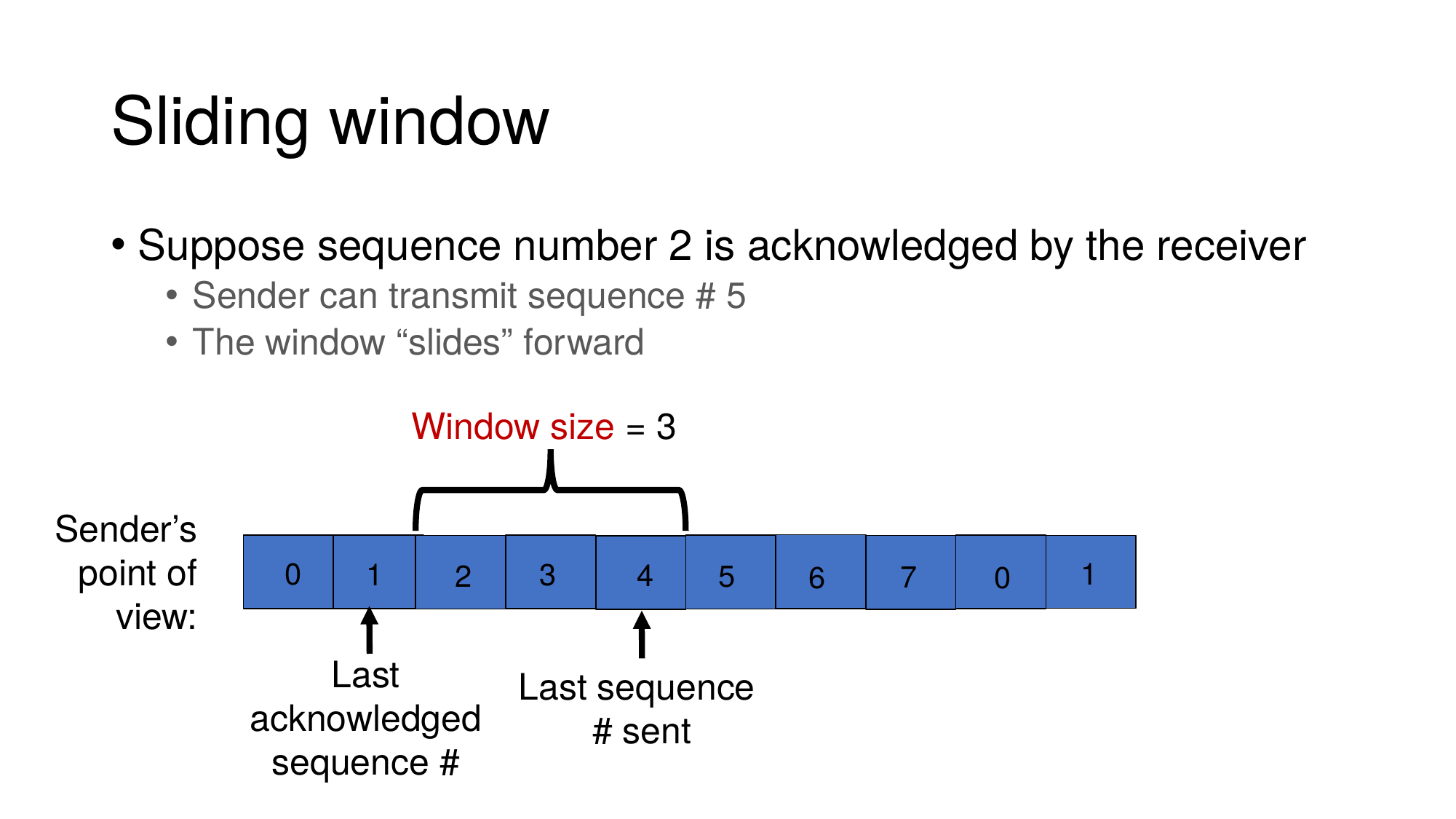

# Sliding window
Suppose sequence number 2 is acknowledged by the receiver
Sender can transmit sequence # 5
The window “slides” forward

Window size = 3
Sender’s point of view:

1
0
3
1
4
2
5
7
6
0
Last acknowledged sequence #
Last sequence  # sent